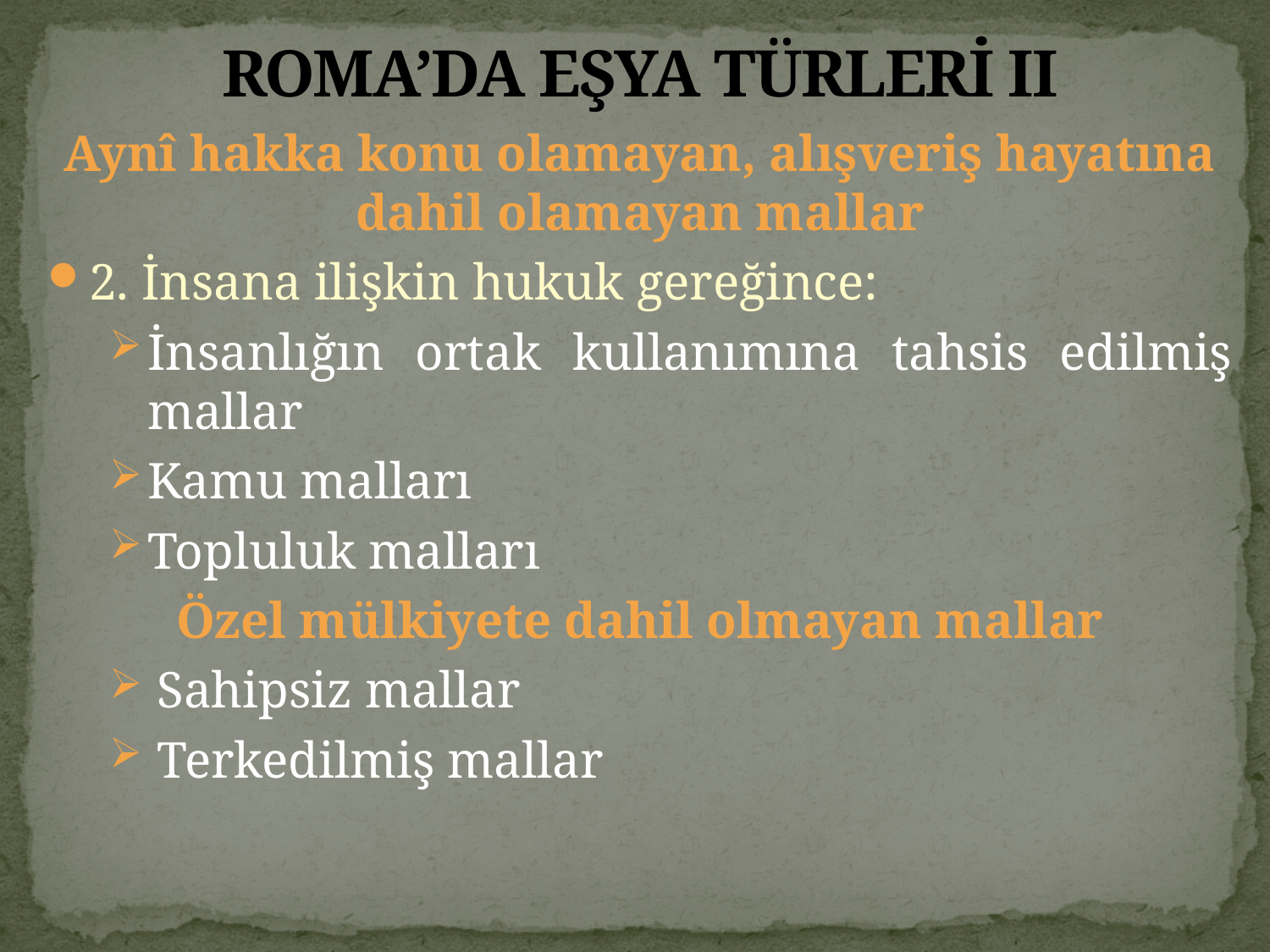

# ROMA’DA EŞYA TÜRLERİ II
Aynî hakka konu olamayan, alışveriş hayatına dahil olamayan mallar
2. İnsana ilişkin hukuk gereğince:
İnsanlığın ortak kullanımına tahsis edilmiş mallar
Kamu malları
Topluluk malları
Özel mülkiyete dahil olmayan mallar
Sahipsiz mallar
Terkedilmiş mallar